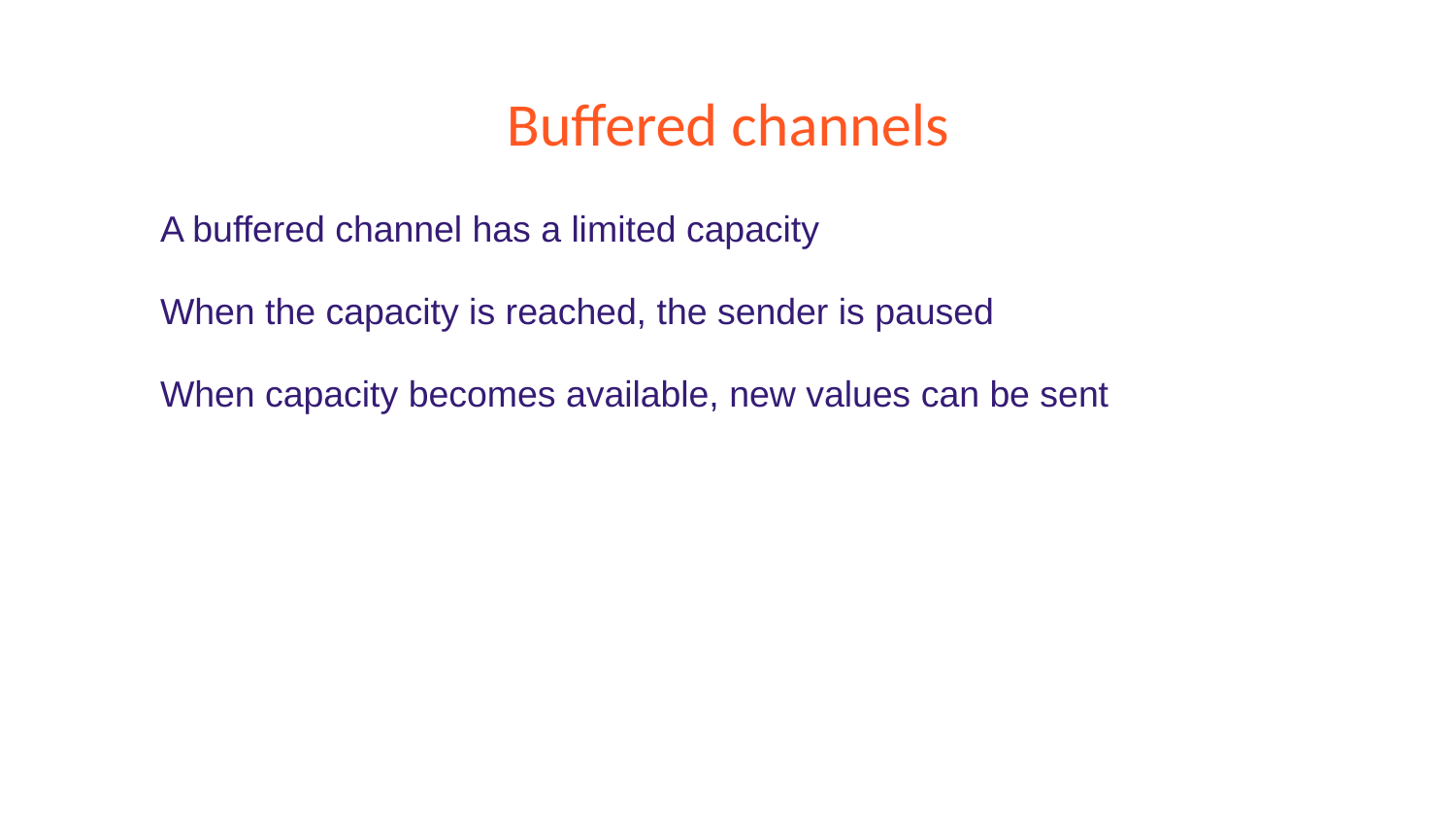

# Buffered channels
A buffered channel has a limited capacity
When the capacity is reached, the sender is paused
When capacity becomes available, new values can be sent